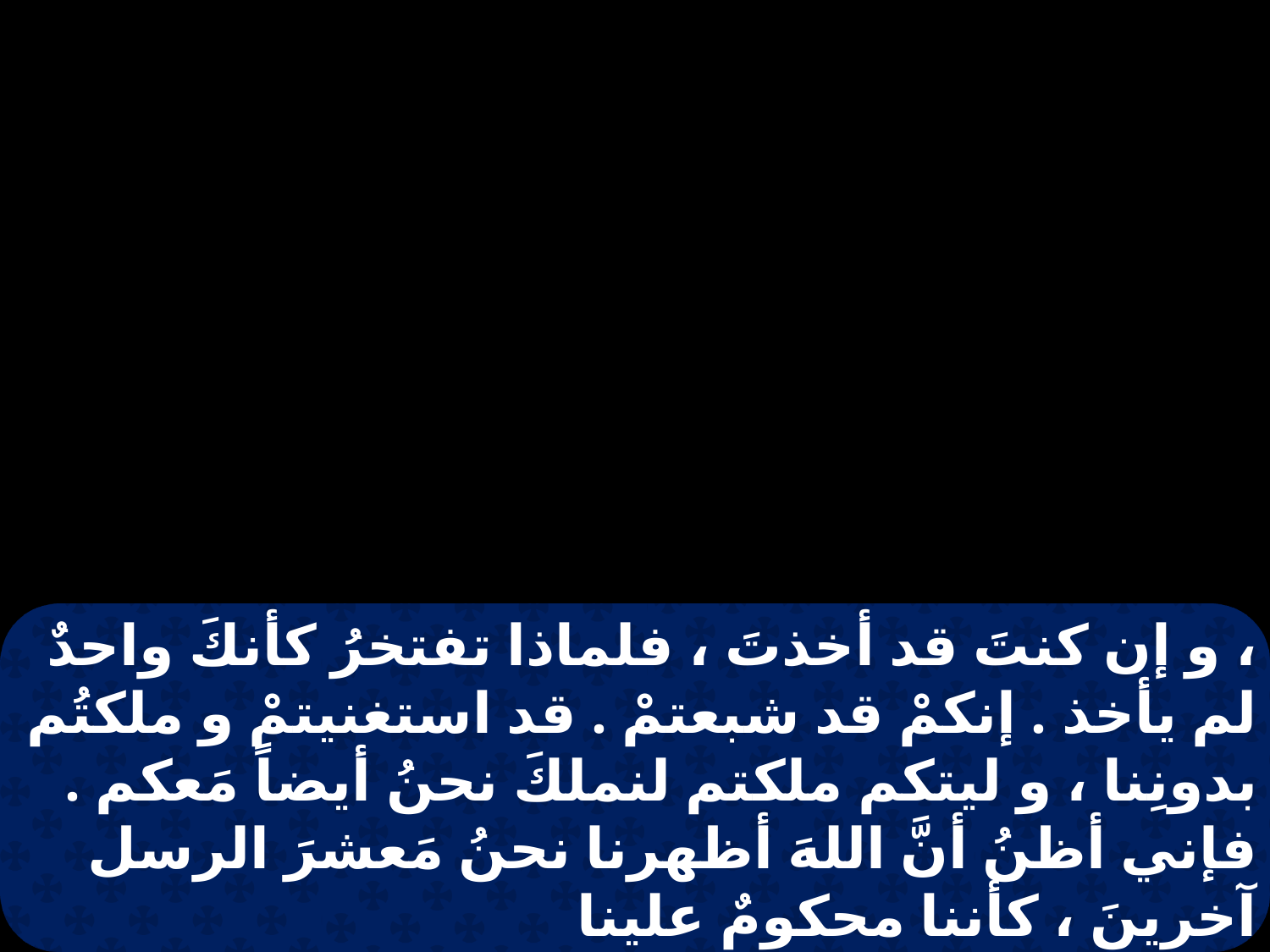

، و إن كنتَ قد أخذتَ ، فلماذا تفتخرُ كأنكَ واحدٌ لم يأخذ . إنكمْ قد شبعتمْ . قد استغنيتمْ و ملكتُم بدونِنا ، و ليتكم ملكتم لنملكَ نحنُ أيضاً مَعكم . فإني أظنُ أنَّ اللهَ أظهرنا نحنُ مَعشرَ الرسل آخرينَ ، كأننا محكومٌ علينا